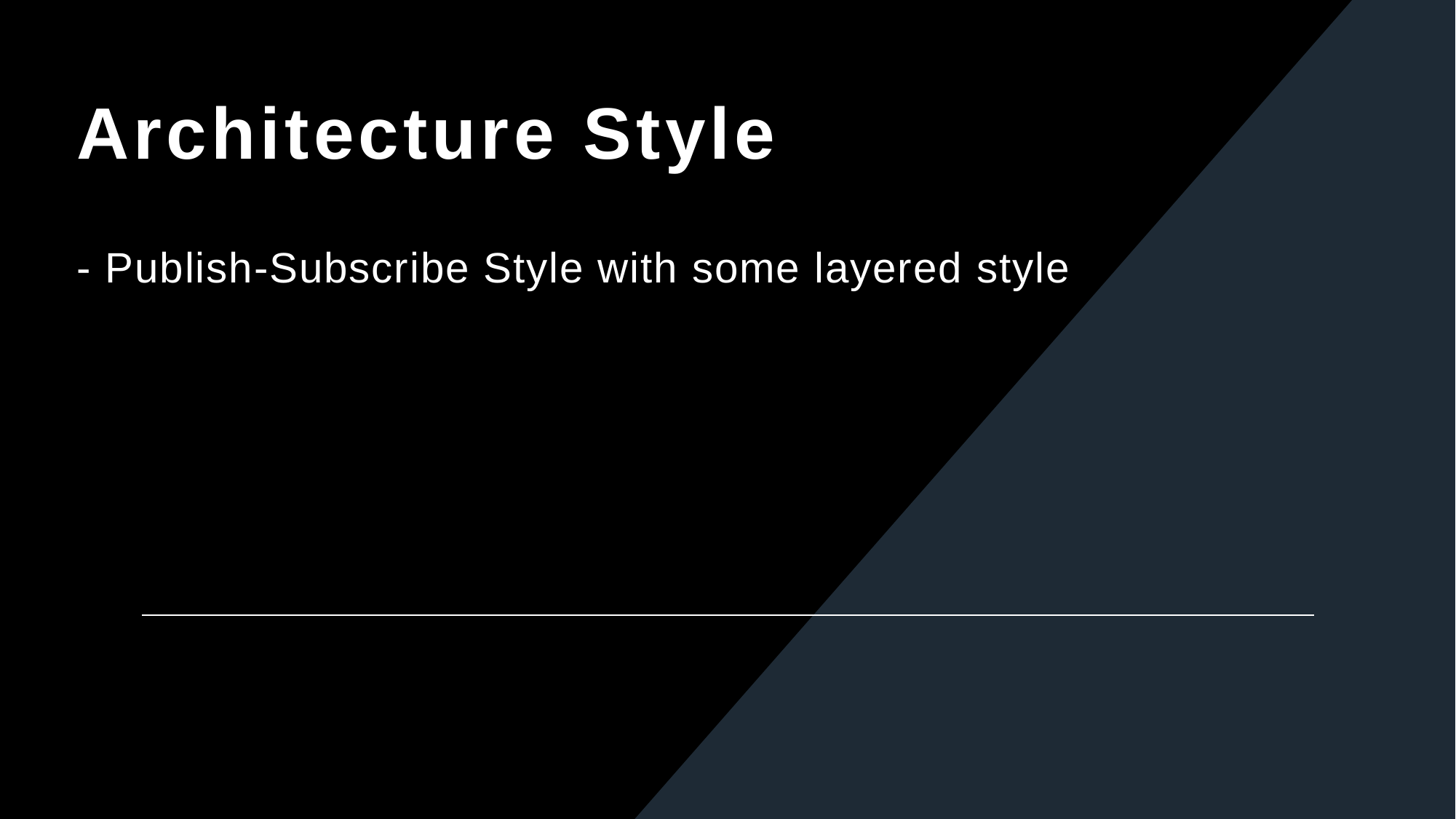

# Architecture Style
- Publish-Subscribe Style with some layered style